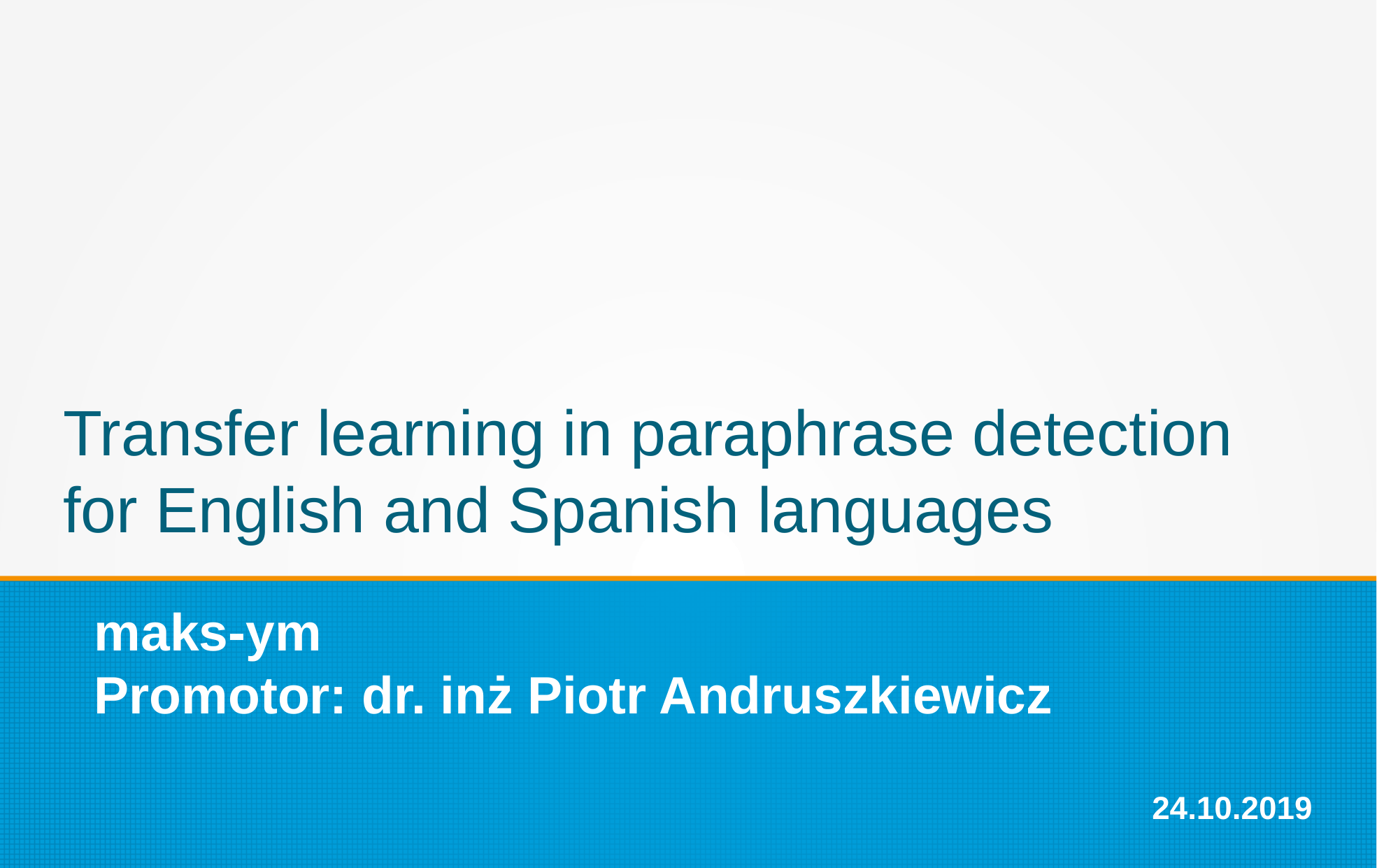

Transfer learning in paraphrase detection
for English and Spanish languages
maks-ym
Promotor: dr. inż Piotr Andruszkiewicz

24.10.2019